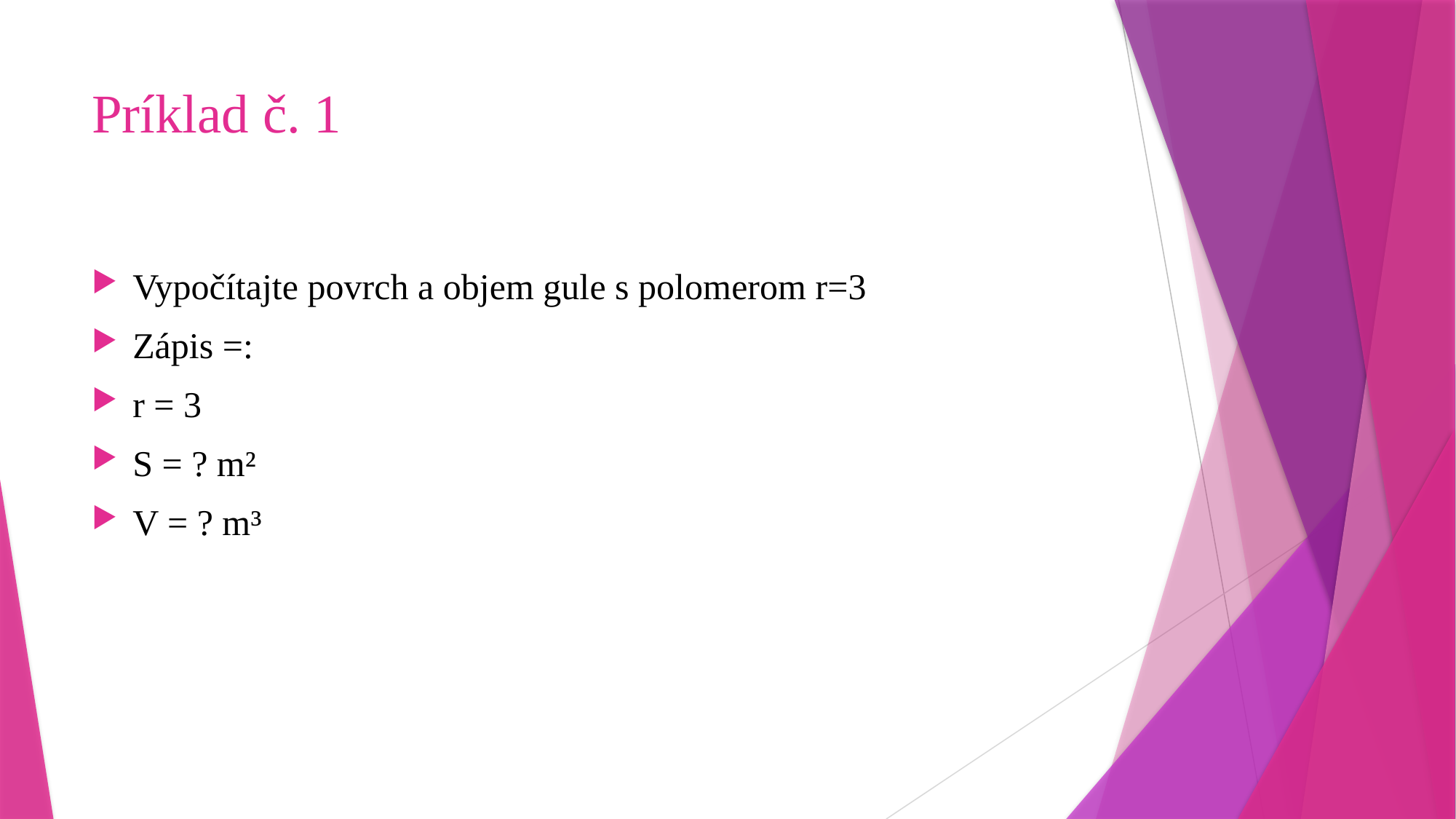

# Príklad č. 1
Vypočítajte povrch a objem gule s polomerom r=3
Zápis =:
r = 3
S = ? m²
V = ? m³